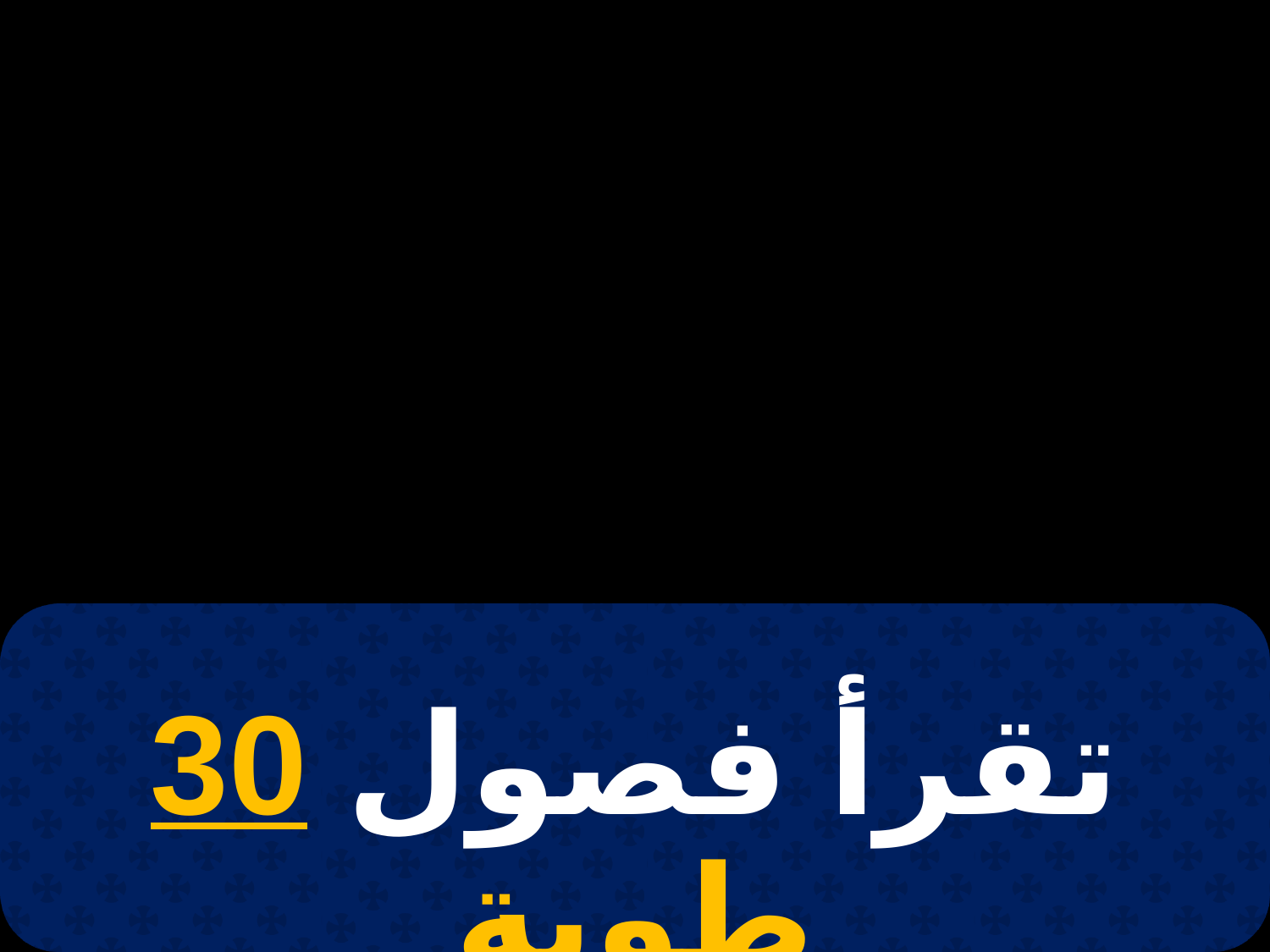

# 2 مسرى
تقرأ فصول 30 طوبة